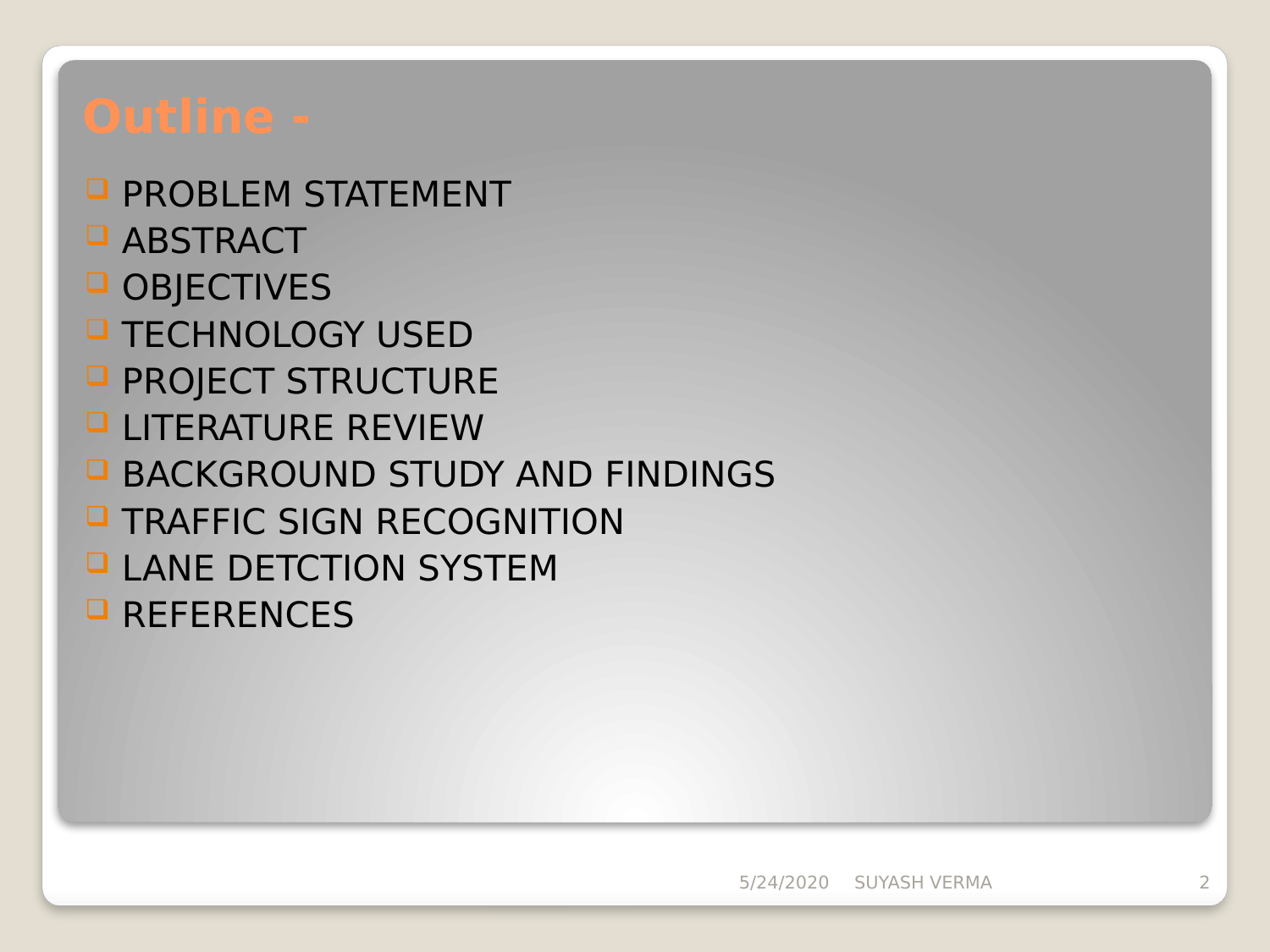

# Outline -
PROBLEM STATEMENT
ABSTRACT
OBJECTIVES
TECHNOLOGY USED
PROJECT STRUCTURE
LITERATURE REVIEW
BACKGROUND STUDY AND FINDINGS
TRAFFIC SIGN RECOGNITION
LANE DETCTION SYSTEM
REFERENCES
5/24/2020
SUYASH VERMA
2